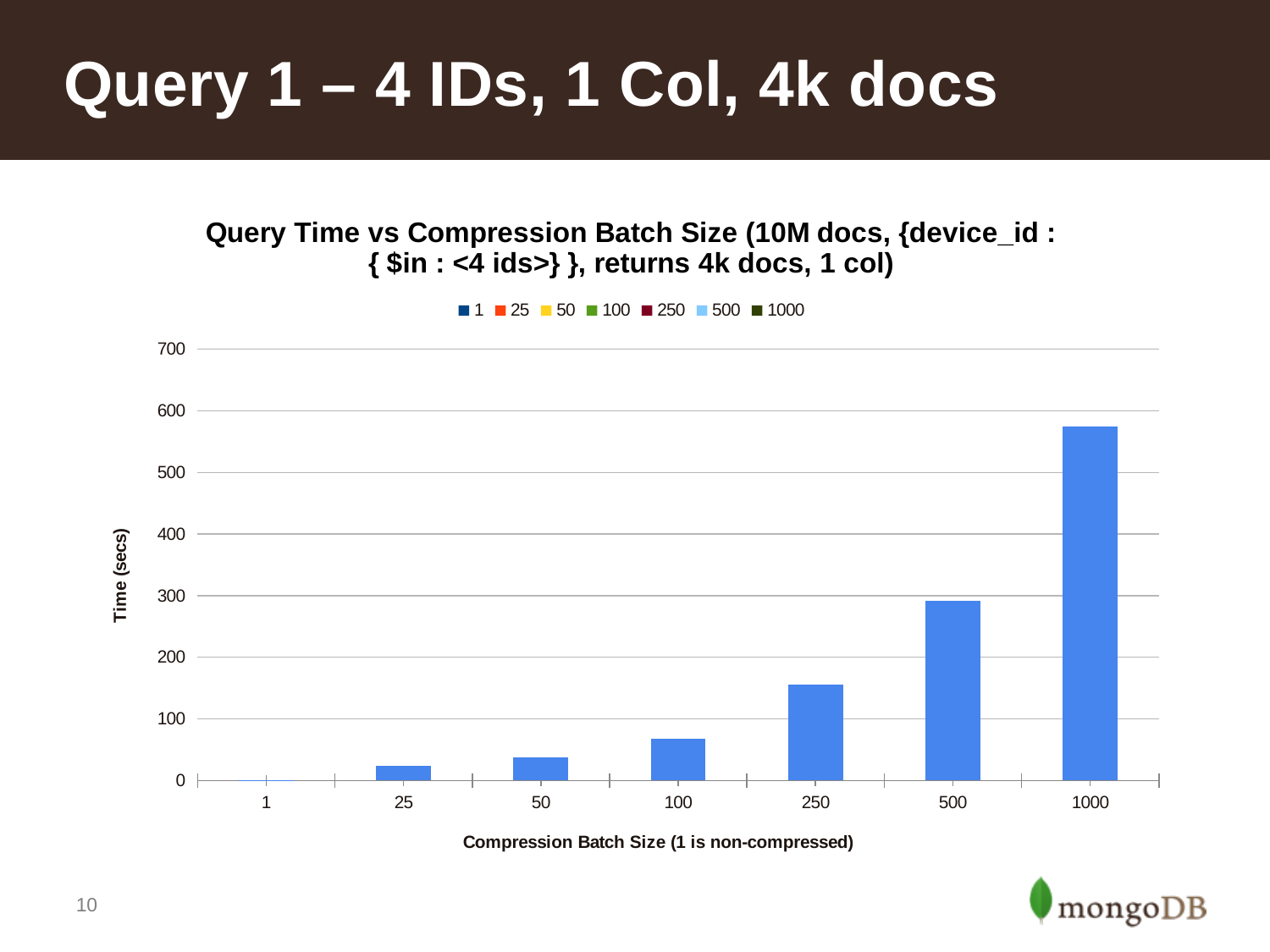

# Query 1 – 4 IDs, 1 Col, 4k docs

### Chart: Query Time vs Compression Batch Size (10M docs, {device_id : { $in : <4 ids>} }, returns 4k docs, 1 col)

| Category | Time |
|---|---|
| 1.0 | 0.41 |
| 25.0 | 23.306 |
| 50.0 | 37.78 |
| 100.0 | 68.363 |
| 250.0 | 156.179 |
| 500.0 | 291.369 |
| 1000.0 | 574.0559999999997 |